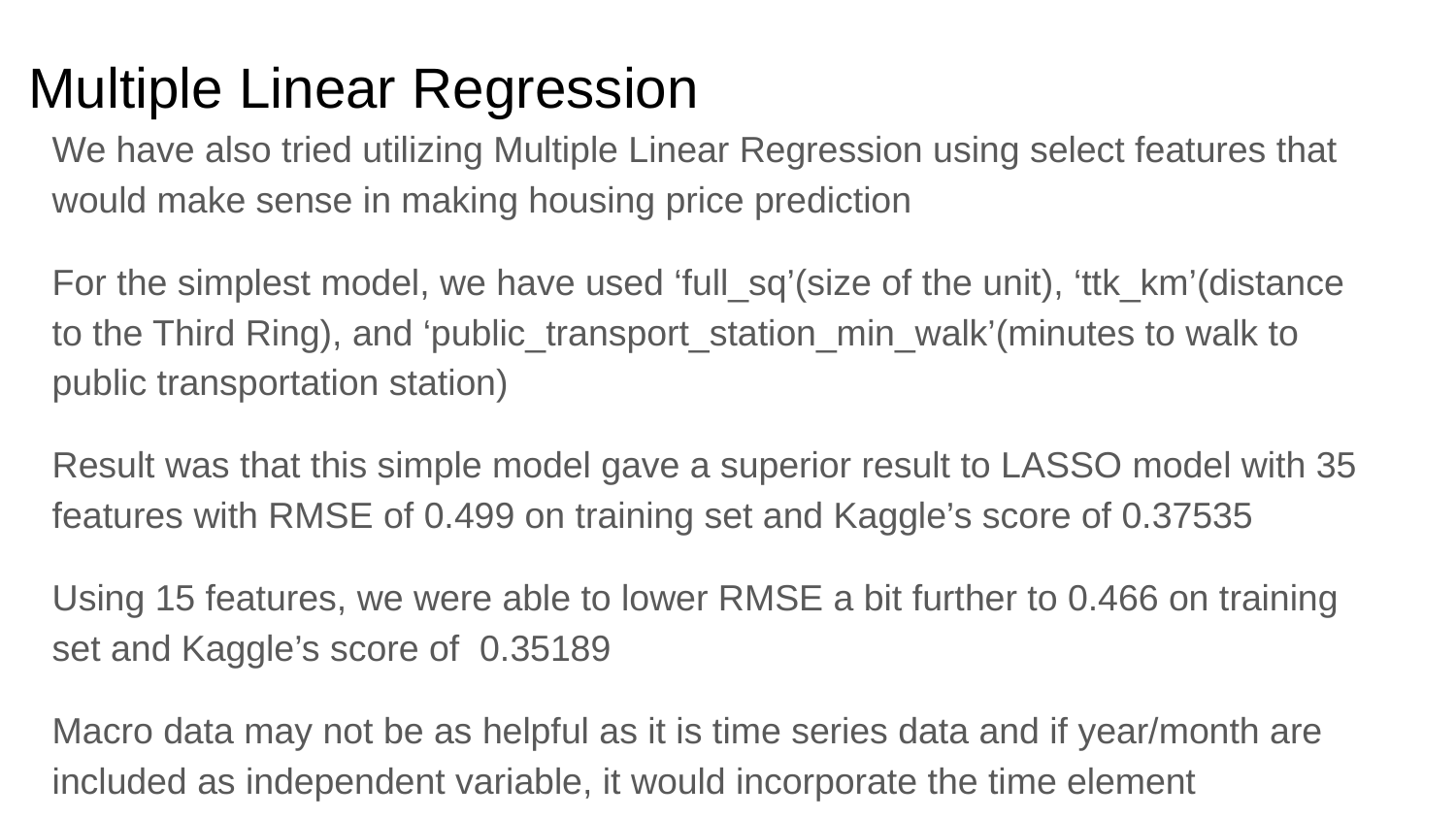

# Multiple Linear Regression
We have also tried utilizing Multiple Linear Regression using select features that would make sense in making housing price prediction
For the simplest model, we have used ‘full_sq’(size of the unit), ‘ttk_km’(distance to the Third Ring), and ‘public_transport_station_min_walk’(minutes to walk to public transportation station)
Result was that this simple model gave a superior result to LASSO model with 35 features with RMSE of 0.499 on training set and Kaggle’s score of 0.37535
Using 15 features, we were able to lower RMSE a bit further to 0.466 on training set and Kaggle’s score of  0.35189
Macro data may not be as helpful as it is time series data and if year/month are included as independent variable, it would incorporate the time element